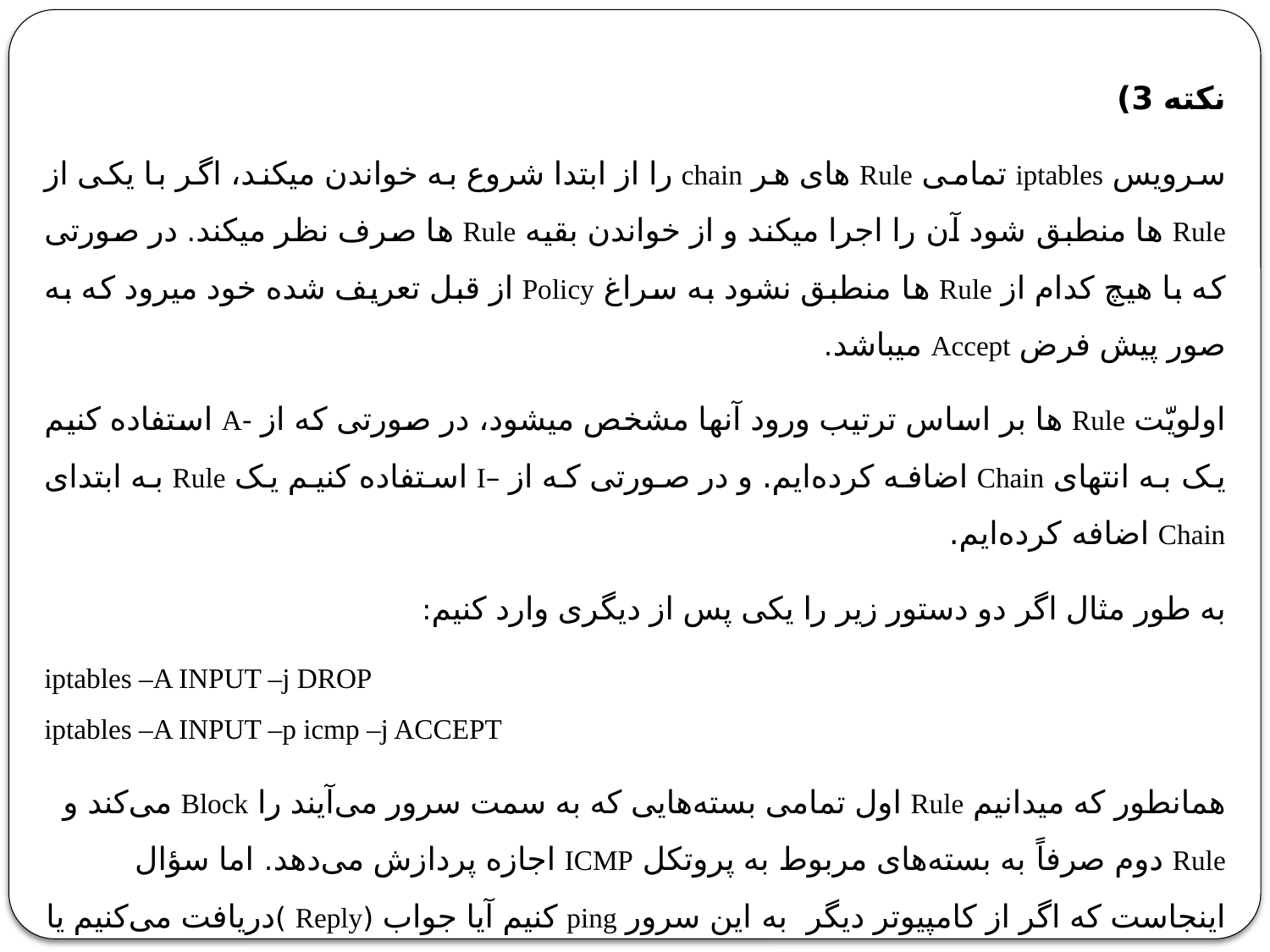

نکته 3)
سرویس iptables تمامی Rule های هر chain را از ابتدا شروع به خواندن میکند، اگر با یکی از Rule ها منطبق شود آن را اجرا میکند و از خواندن بقیه Rule ها صرف نظر میکند. در صورتی که با هیچ کدام از Rule ها منطبق نشود به سراغ Policy از قبل تعریف شده خود میرود که به صور پیش فرض Accept میباشد.
اولویّت Rule ها بر اساس ترتیب ورود آنها مشخص میشود، در صورتی که از -A استفاده کنیم یک به انتهای Chain اضافه کرده‌ایم. و در صورتی که از –I استفاده کنیم یک Rule به ابتدای Chain اضافه کرده‌ایم.
به طور مثال اگر دو دستور زیر را یکی پس از دیگری وارد کنیم:
iptables –A INPUT –j DROP
iptables –A INPUT –p icmp –j ACCEPT
همانطور که میدانیم Rule اول تمامی بسته‌هایی که به سمت سرور می‌آیند را Block می‌کند و Rule دوم صرفاً به بسته‌های مربوط به پروتکل ICMP اجازه پردازش می‌دهد. اما سؤال اینجاست که اگر از کامپیوتر دیگر  به این سرور ping کنیم آیا جواب (Reply )دریافت می‌کنیم یا خیر؟ جواب خیر می‌باشد زیرا که Rule اول اولویّت بالاتری دارد؛ پس هر بسته‌ای با آن منطبق می‌شود و به سراغ Rule های دیگر نمی‌رود.